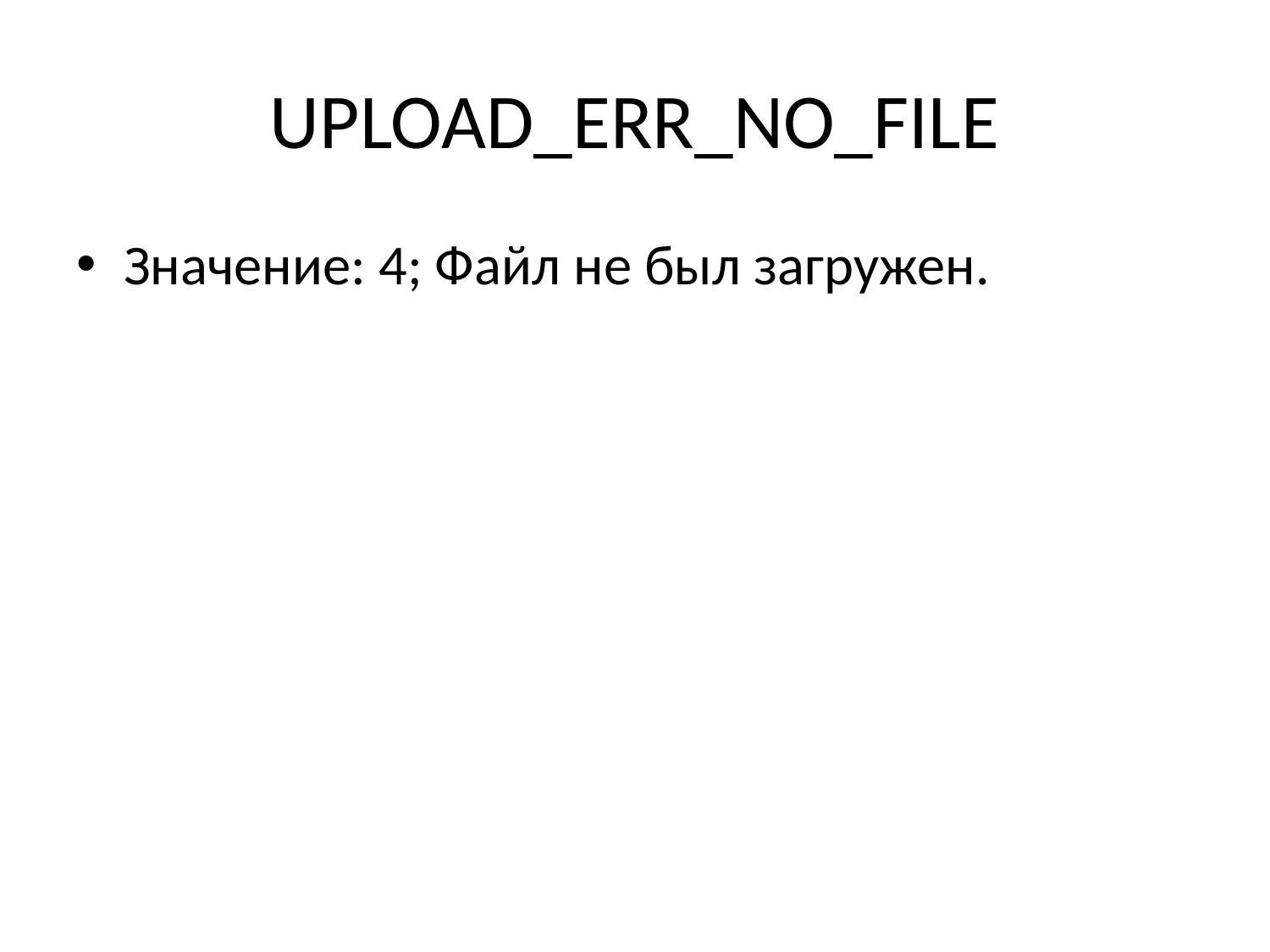

# UPLOAD_ERR_NO_FILE
Значение: 4; Файл не был загружен.